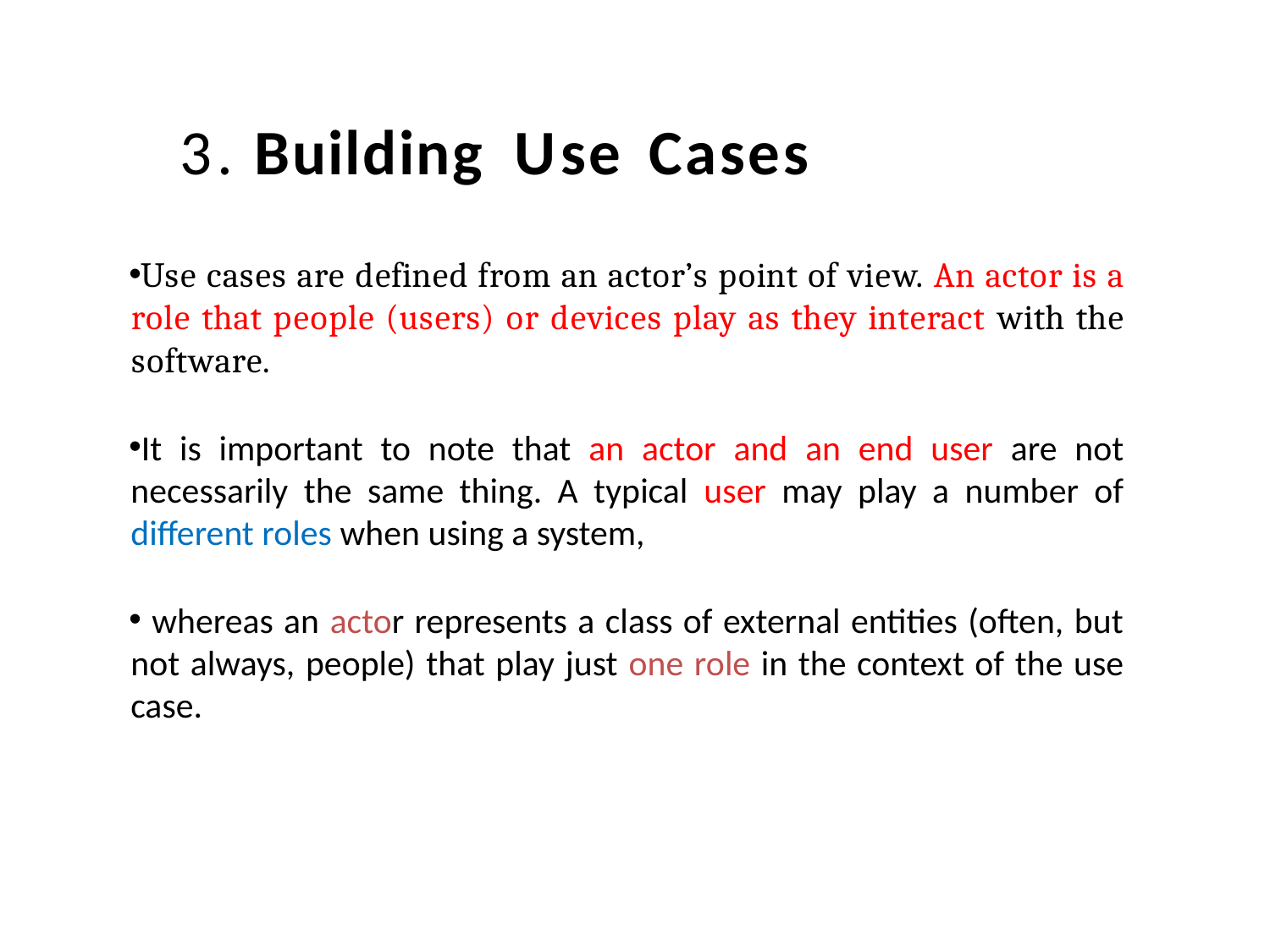

# 3. Building   Use  Cases
Use cases are defined from an actor’s point of view. An actor is a role that people (users) or devices play as they interact with the software.

It is important to note that an actor and an end user are not necessarily the same thing. A typical user may play a number of different roles when using a system,

 whereas an actor represents a class of external entities (often, but not always, people) that play just one role in the context of the use case.